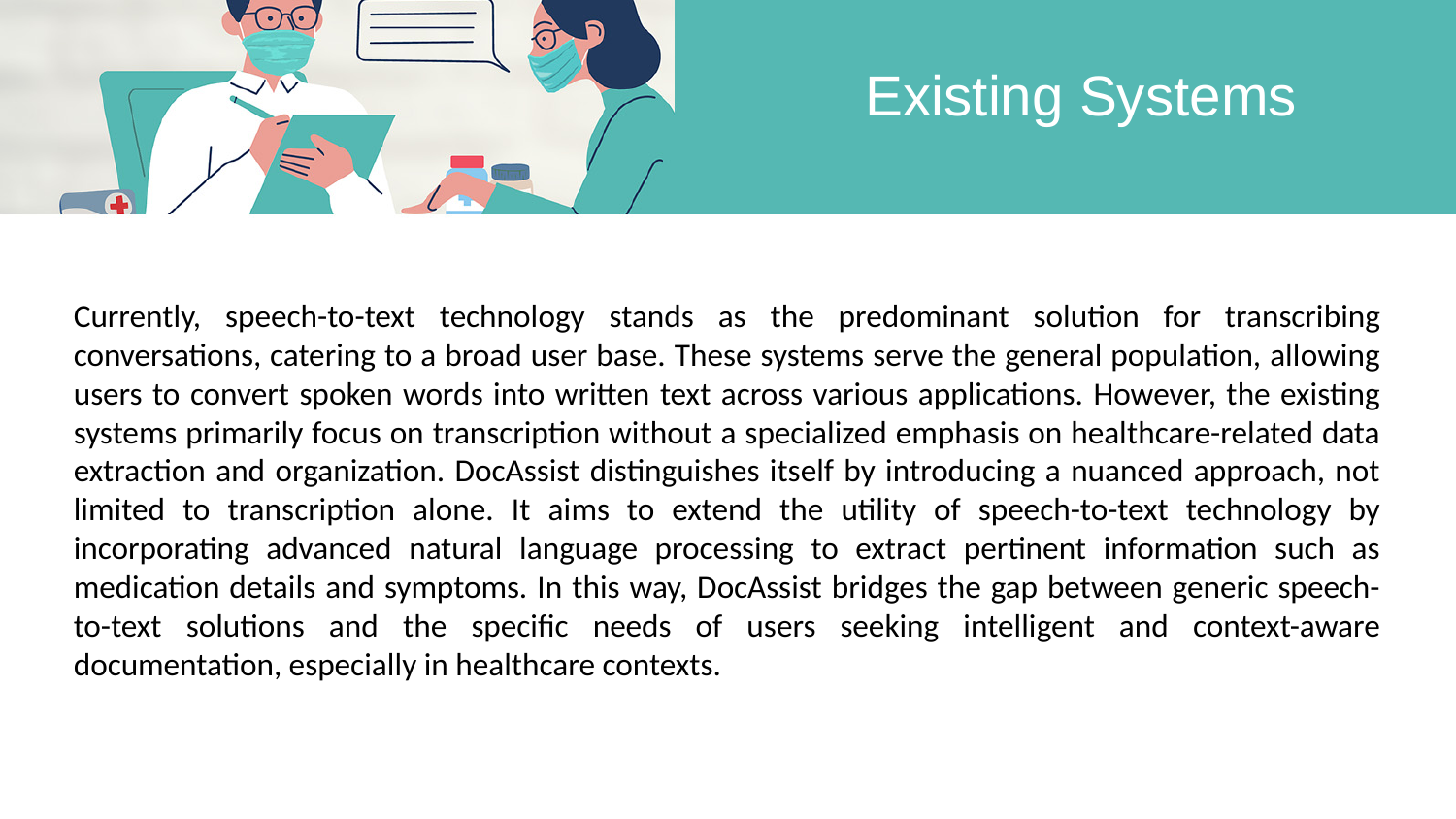

# Existing Systems
Currently, speech-to-text technology stands as the predominant solution for transcribing conversations, catering to a broad user base. These systems serve the general population, allowing users to convert spoken words into written text across various applications. However, the existing systems primarily focus on transcription without a specialized emphasis on healthcare-related data extraction and organization. DocAssist distinguishes itself by introducing a nuanced approach, not limited to transcription alone. It aims to extend the utility of speech-to-text technology by incorporating advanced natural language processing to extract pertinent information such as medication details and symptoms. In this way, DocAssist bridges the gap between generic speech-to-text solutions and the specific needs of users seeking intelligent and context-aware documentation, especially in healthcare contexts.